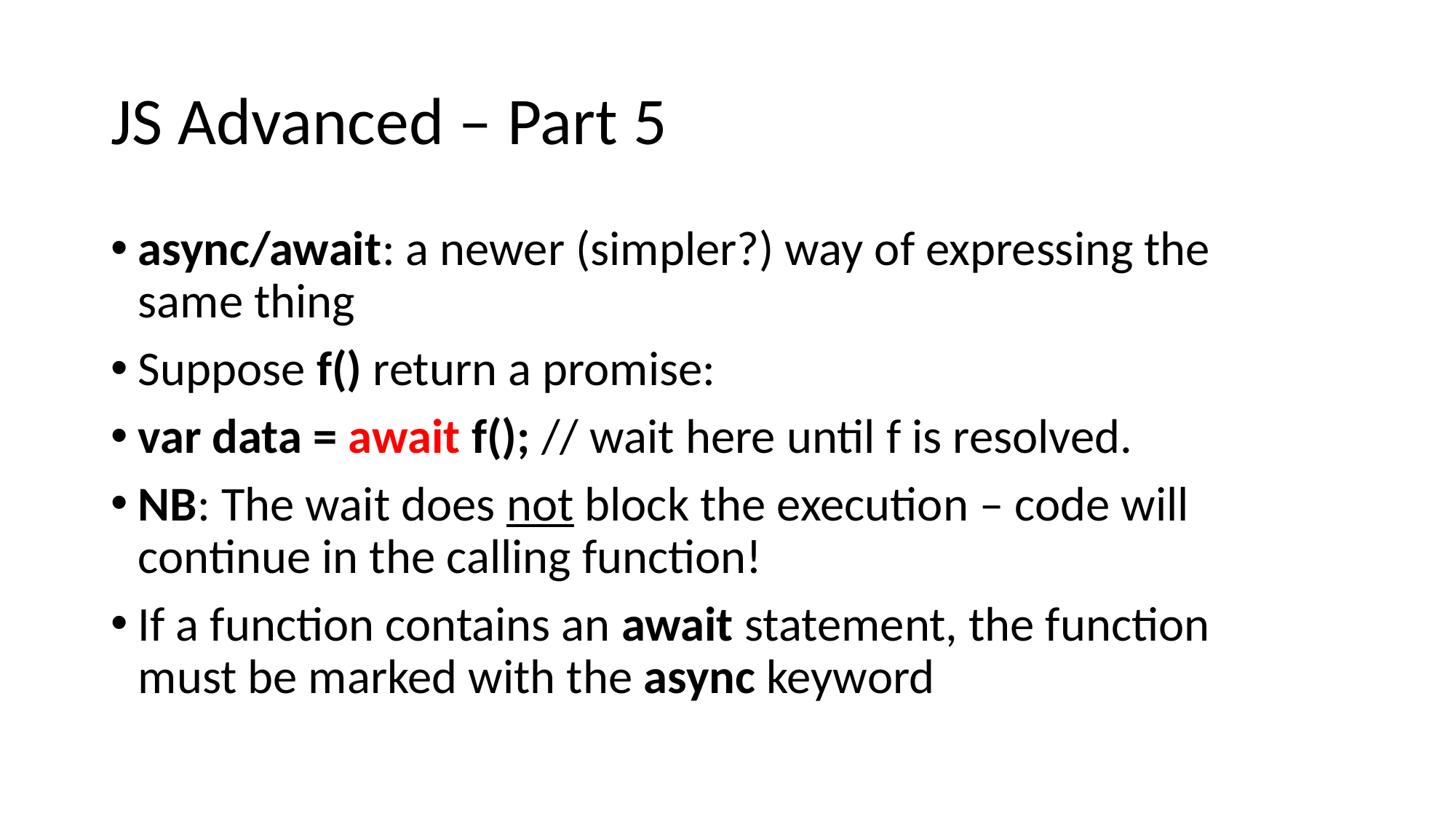

# JS Advanced – Part 5
async/await: a newer (simpler?) way of expressing the same thing
Suppose f() return a promise:
var data = await f(); // wait here until f is resolved.
NB: The wait does not block the execution – code will continue in the calling function!
If a function contains an await statement, the function must be marked with the async keyword